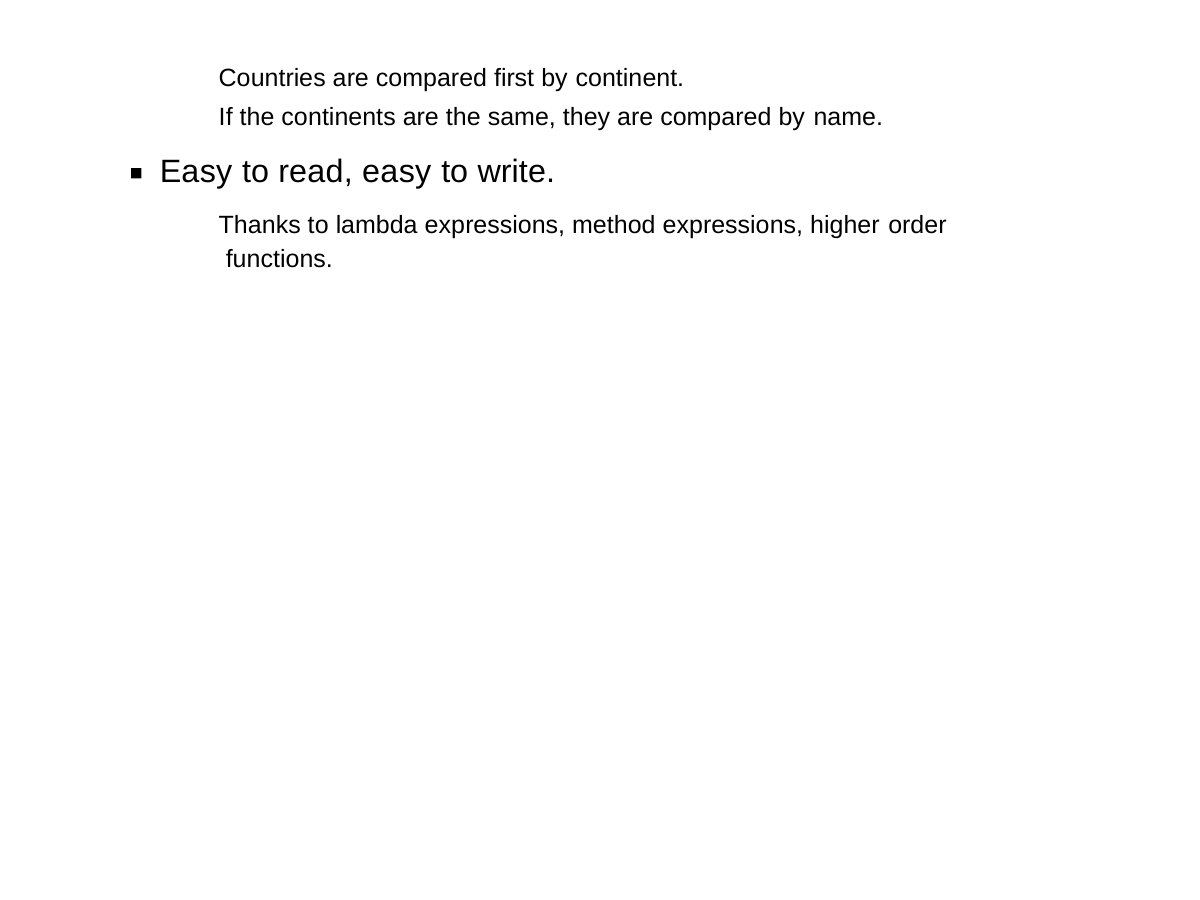

Countries are compared first by continent.
If the continents are the same, they are compared by name.
Easy to read, easy to write.
Thanks to lambda expressions, method expressions, higher order  functions.